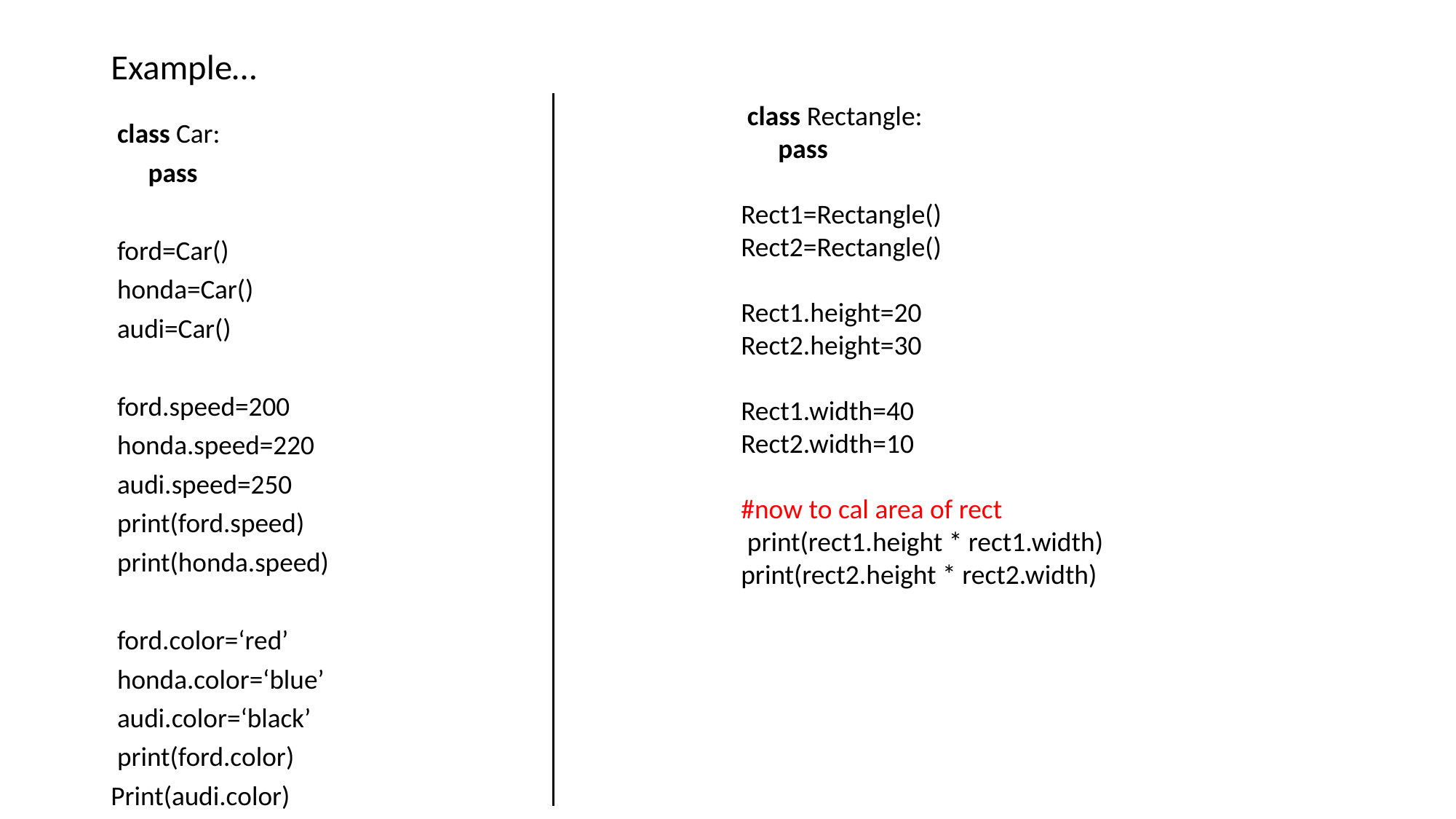

# Example…
 class Rectangle:
      pass

Rect1=Rectangle()
Rect2=Rectangle()

Rect1.height=20
Rect2.height=30

Rect1.width=40
Rect2.width=10

#now to cal area of rect
 print(rect1.height * rect1.width)
print(rect2.height * rect2.width)

 class Car:
      pass

 ford=Car()
 honda=Car()
 audi=Car()

 ford.speed=200
 honda.speed=220
 audi.speed=250
 print(ford.speed)
 print(honda.speed)

 ford.color=‘red’
 honda.color=‘blue’
 audi.color=‘black’
 print(ford.color)
Print(audi.color)